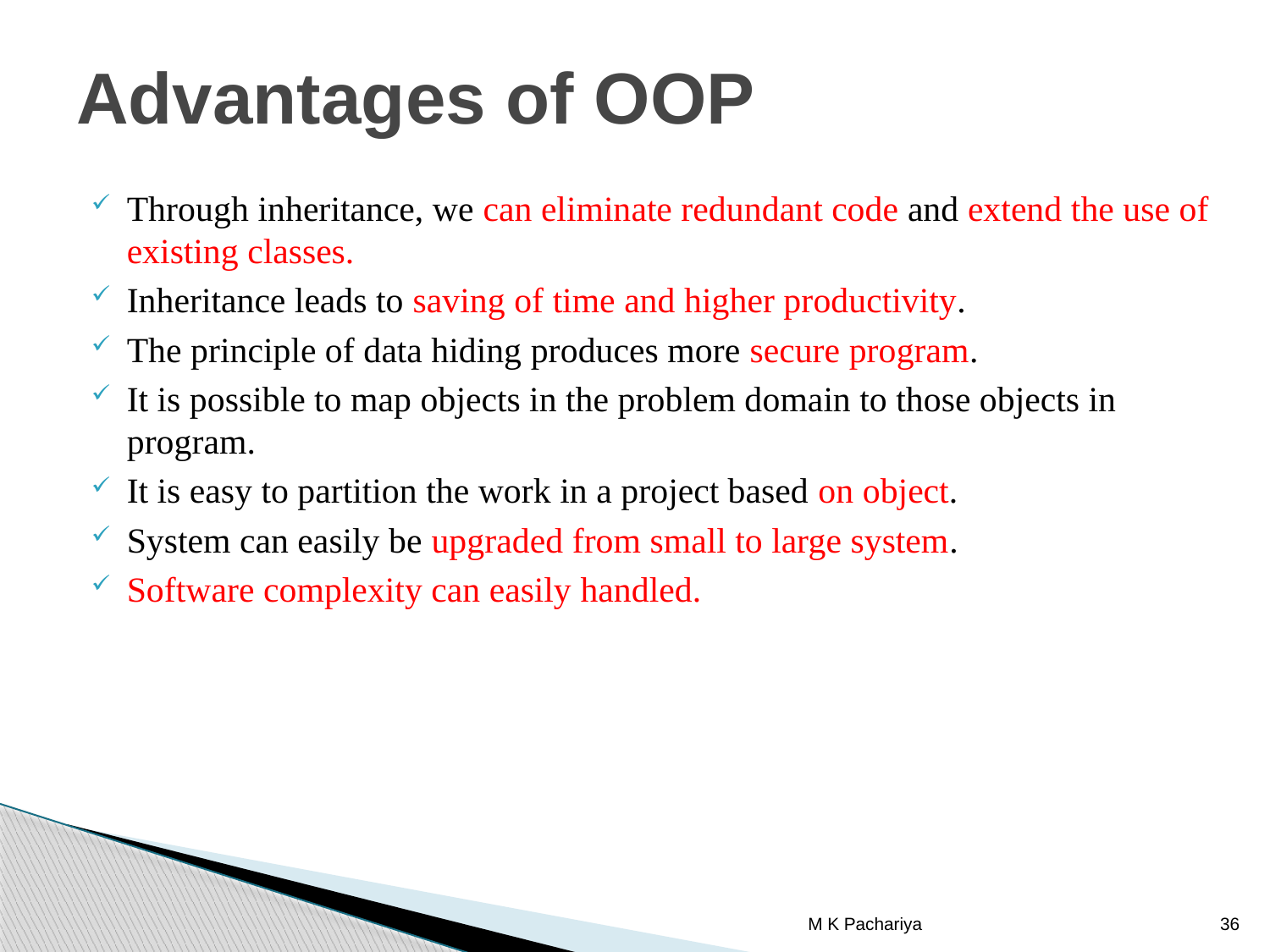

# Advantages of OOP
Through inheritance, we can eliminate redundant code and extend the use of existing classes.
Inheritance leads to saving of time and higher productivity.
The principle of data hiding produces more secure program.
It is possible to map objects in the problem domain to those objects in program.
It is easy to partition the work in a project based on object.
System can easily be upgraded from small to large system.
Software complexity can easily handled.
M K Pachariya
36